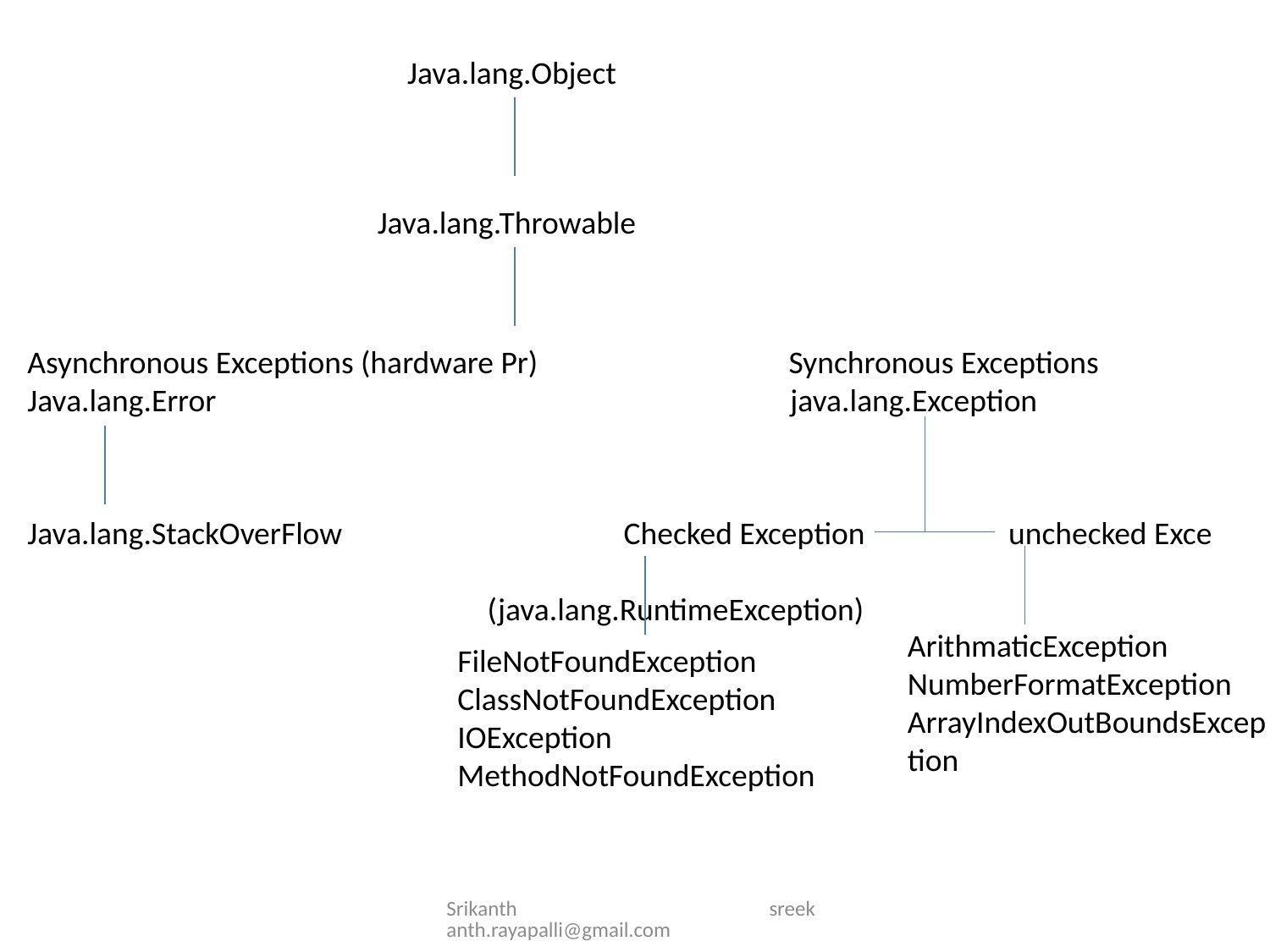

Java.lang.Object
Java.lang.Throwable
Asynchronous Exceptions (hardware Pr)                                   Synchronous Exceptions
Java.lang.Error                                                                                java.lang.Exception
Java.lang.StackOverFlow	                              Checked Exception                    unchecked Exce                                                                                                                        						           (java.lang.RuntimeException)
ArithmaticException
NumberFormatException
ArrayIndexOutBoundsException
FileNotFoundException
ClassNotFoundException
IOException
MethodNotFoundException
Srikanth                                                    sreekanth.rayapalli@gmail.com